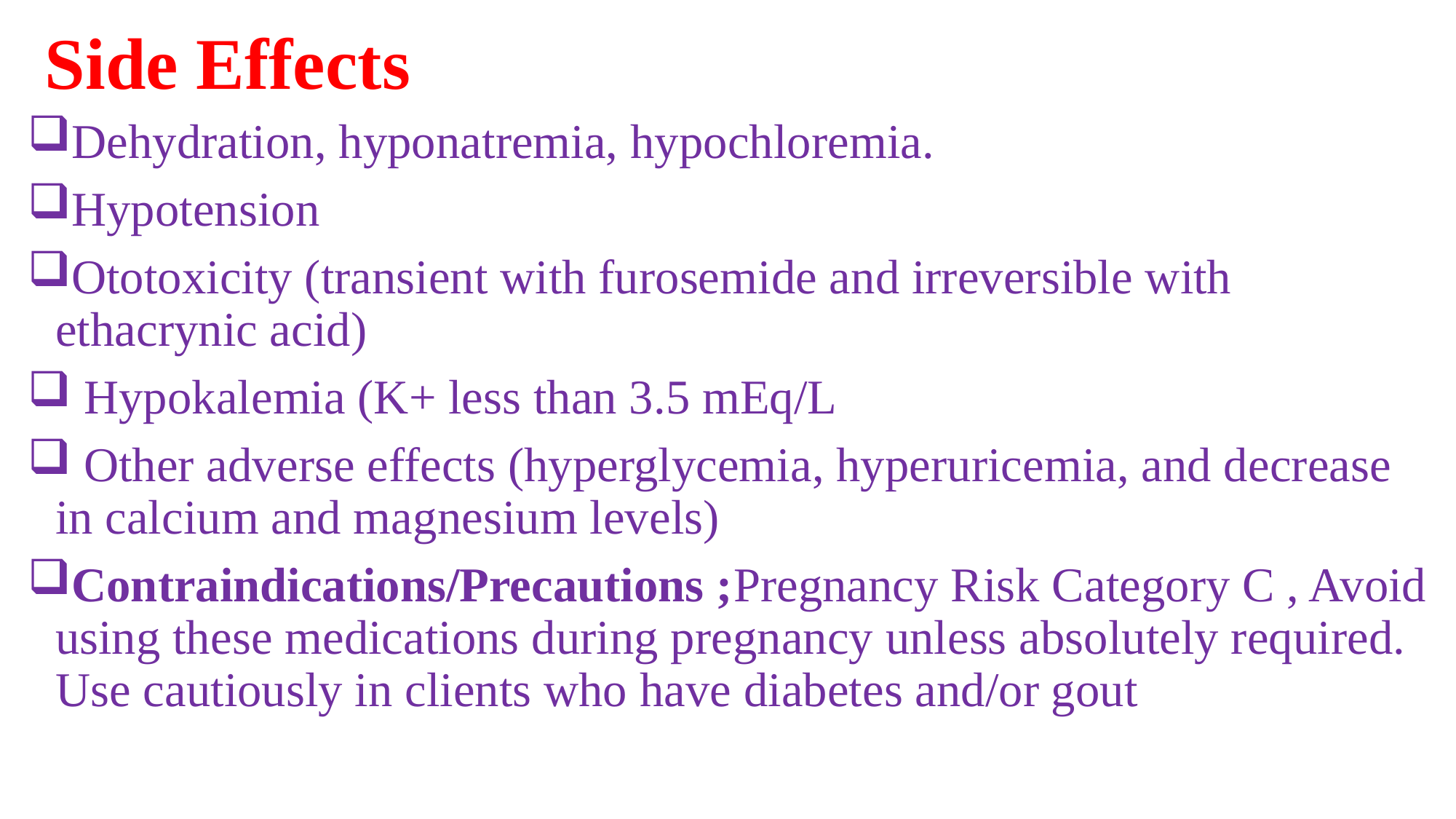

# Side Effects
Dehydration, hyponatremia, hypochloremia.
Hypotension
Ototoxicity (transient with furosemide and irreversible with ethacrynic acid)
 Hypokalemia (K+ less than 3.5 mEq/L
 Other adverse effects (hyperglycemia, hyperuricemia, and decrease in calcium and magnesium levels)
Contraindications/Precautions ;Pregnancy Risk Category C , Avoid using these medications during pregnancy unless absolutely required.  Use cautiously in clients who have diabetes and/or gout